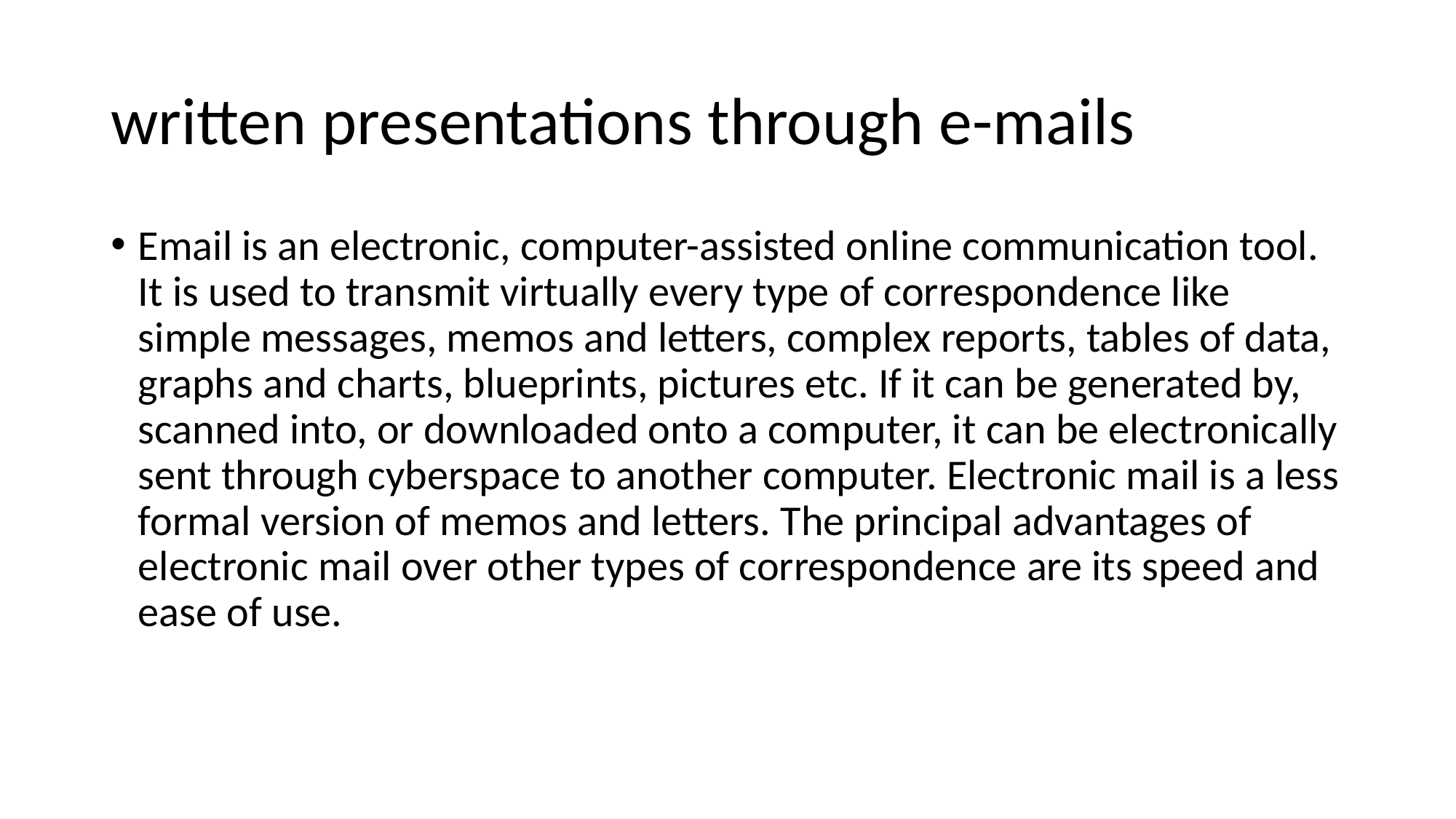

# written presentations through e-mails
Email is an electronic, computer-assisted online communication tool. It is used to transmit virtually every type of correspondence like simple messages, memos and letters, complex reports, tables of data, graphs and charts, blueprints, pictures etc. If it can be generated by, scanned into, or downloaded onto a computer, it can be electronically sent through cyberspace to another computer. Electronic mail is a less formal version of memos and letters. The principal advantages of electronic mail over other types of correspondence are its speed and ease of use.